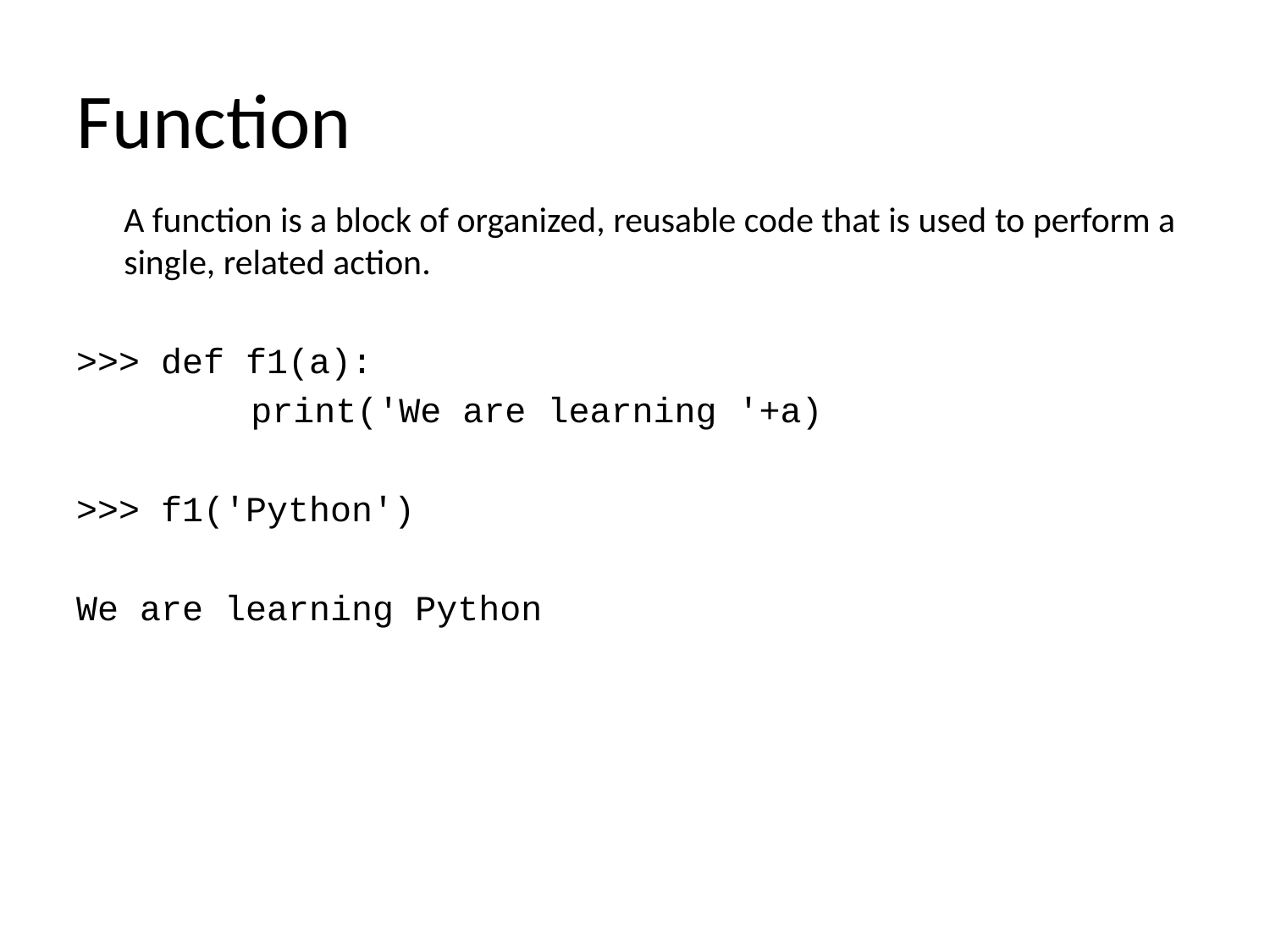

# Function
	A function is a block of organized, reusable code that is used to perform a single, related action.

>>> def f1(a):
		print('We are learning '+a)

>>> f1('Python')

We are learning Python